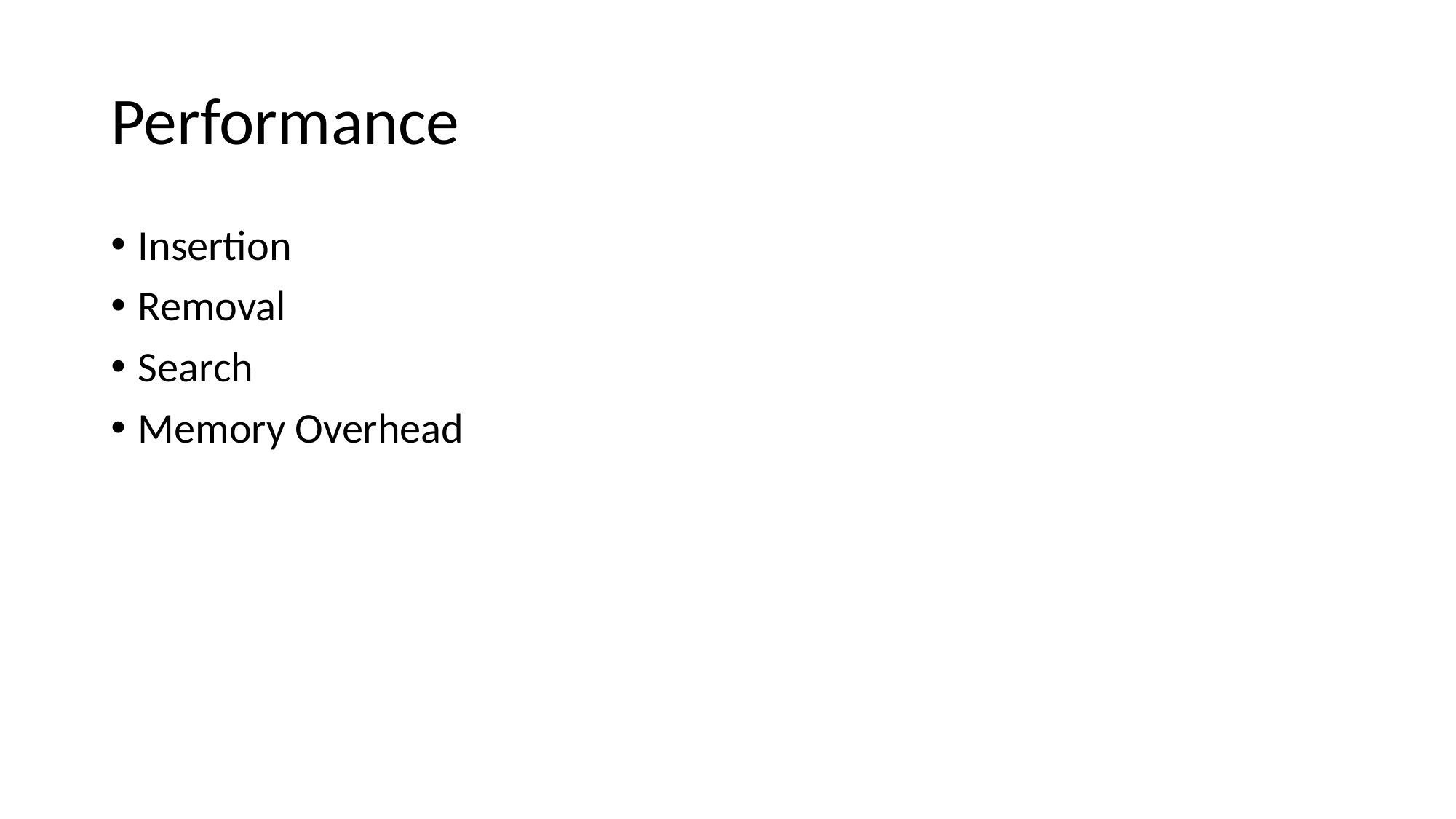

# Performance
Insertion
Removal
Search
Memory Overhead